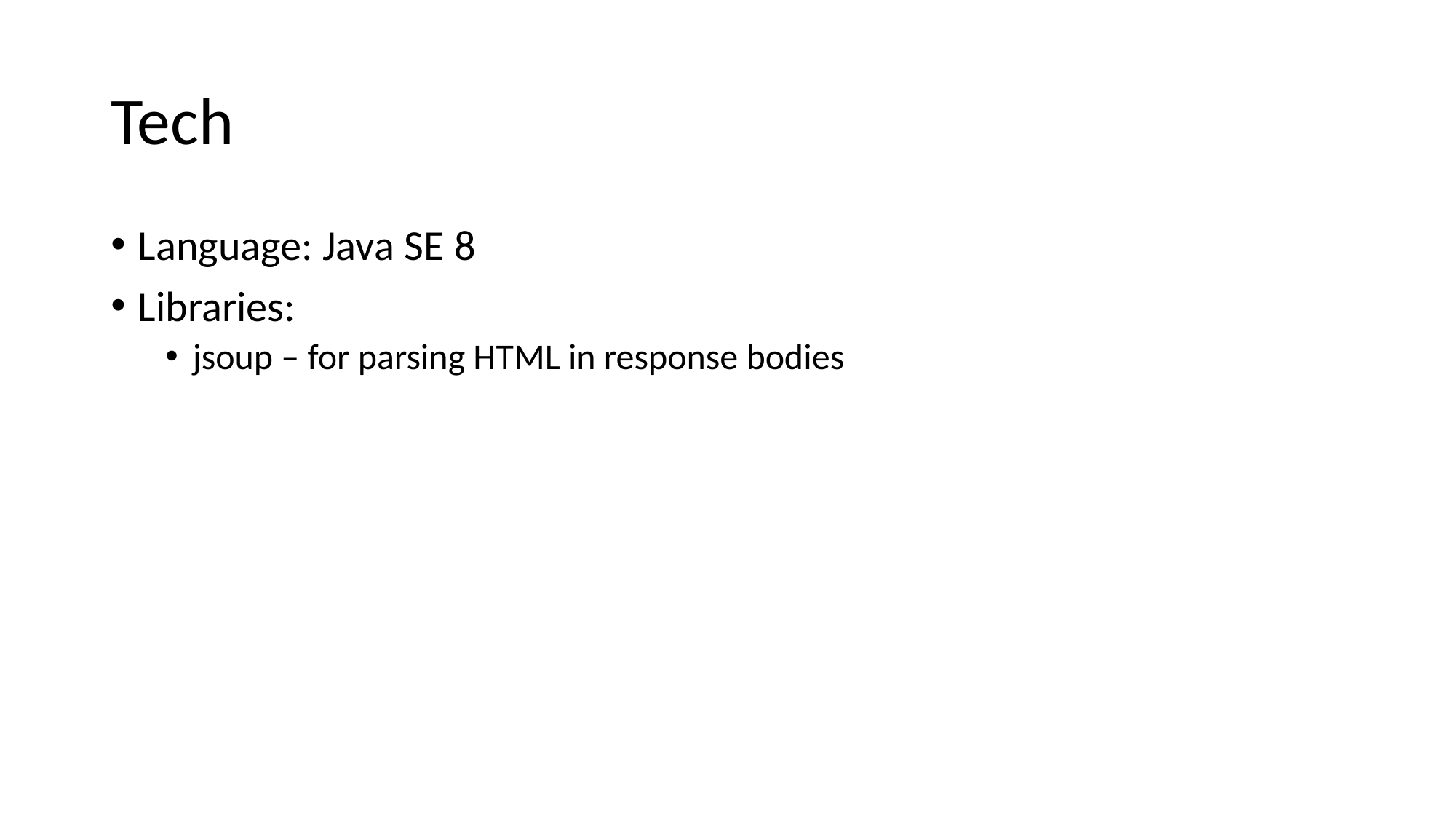

# Tech
Language: Java SE 8
Libraries:
jsoup – for parsing HTML in response bodies